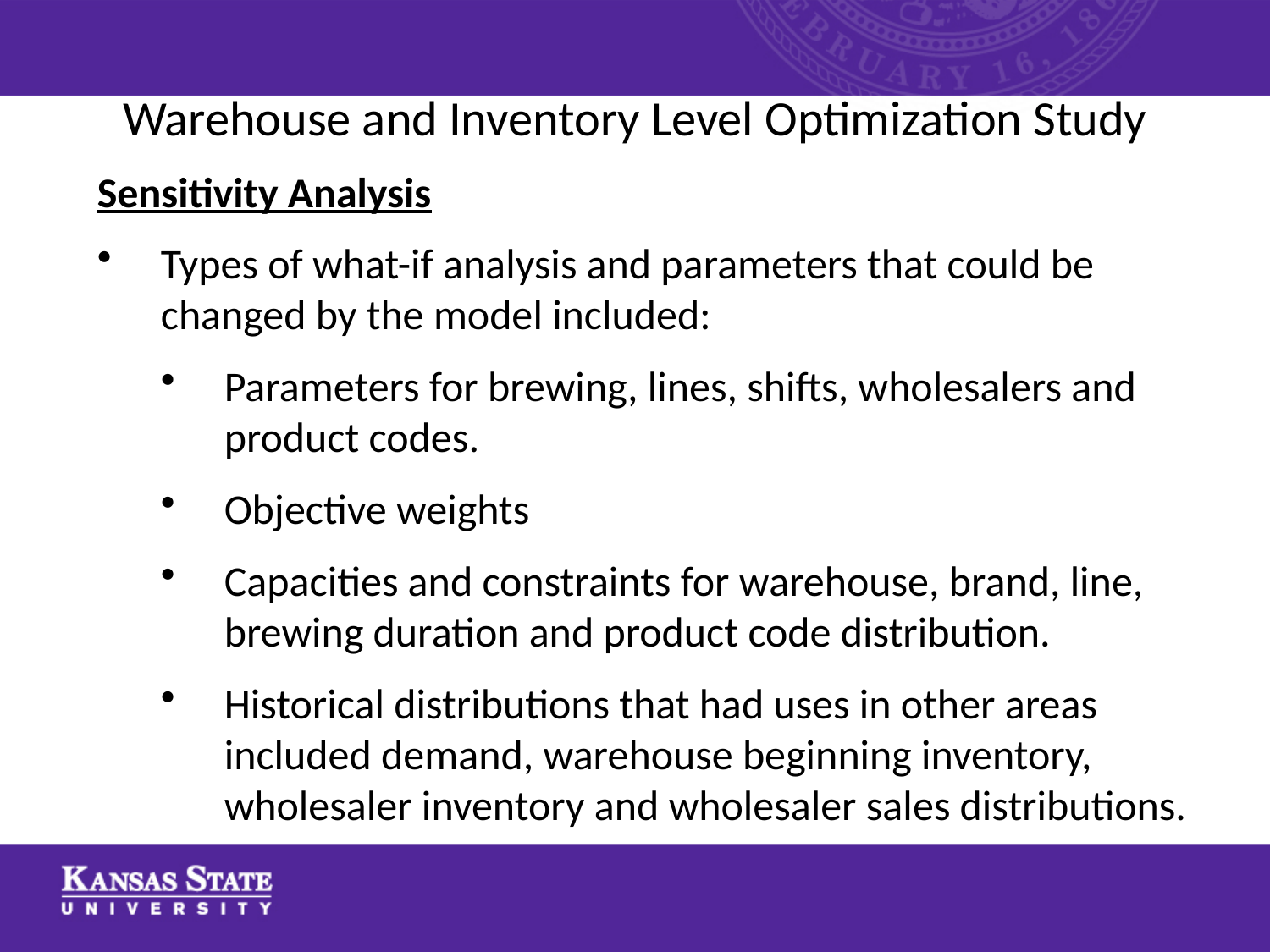

# Warehouse and Inventory Level Optimization Study
Sensitivity Analysis
Types of what-if analysis and parameters that could be changed by the model included:
Parameters for brewing, lines, shifts, wholesalers and product codes.
Objective weights
Capacities and constraints for warehouse, brand, line, brewing duration and product code distribution.
Historical distributions that had uses in other areas included demand, warehouse beginning inventory, wholesaler inventory and wholesaler sales distributions.